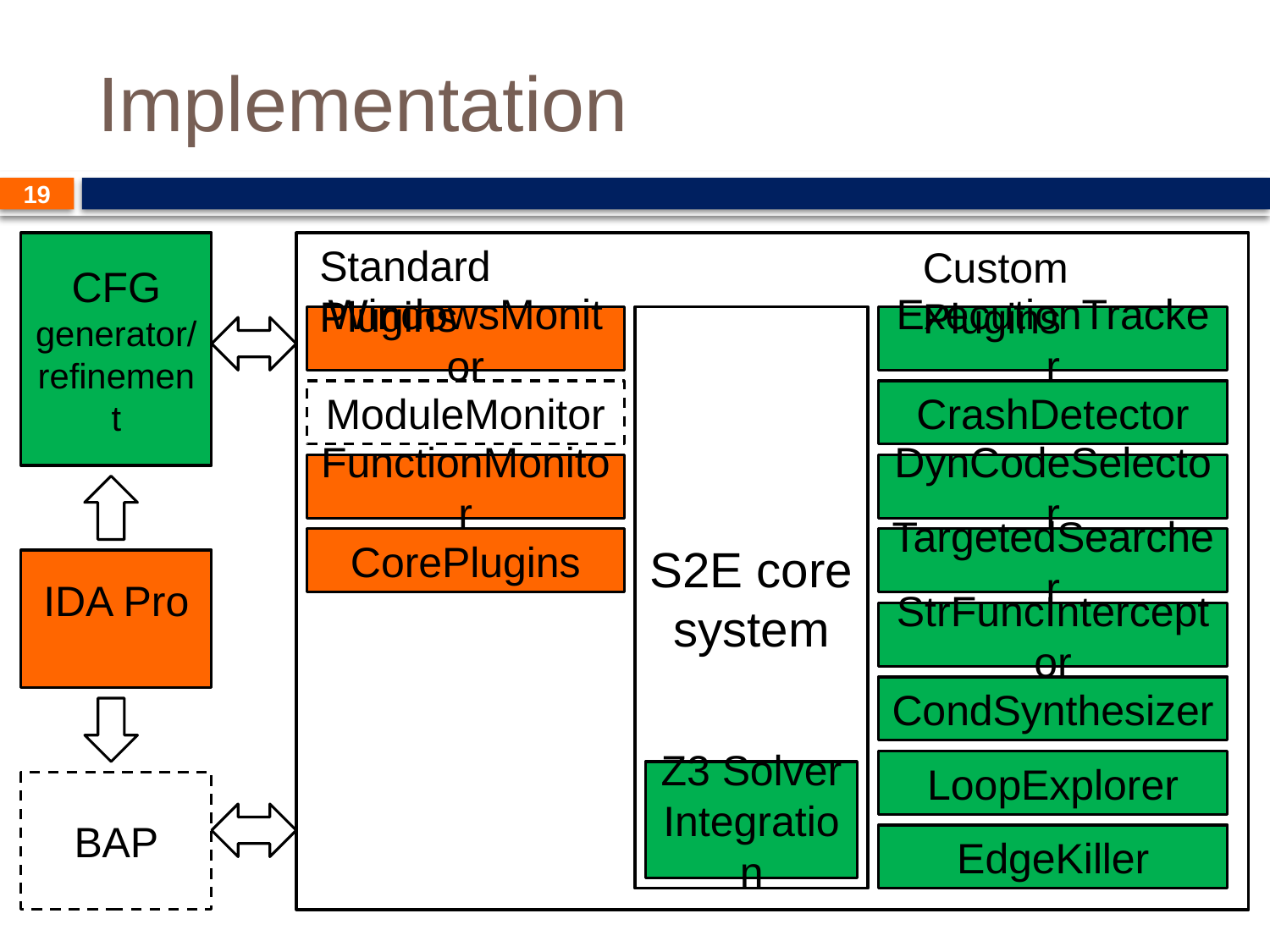

# Implementation
19
CFG generator/
refinement

Standard Plugins
Custom Plugins
WindowsMonitor
S2E core
system
ExecutionTracker

ModuleMonitor
CrashDetector
FunctionMonitor
DynCodeSelector

CorePlugins
TargetedSearcher
IDA Pro

StrFuncInterceptor
CondSynthesizer

LoopExplorer
Z3 Solver
Integration
BAP

EdgeKiller